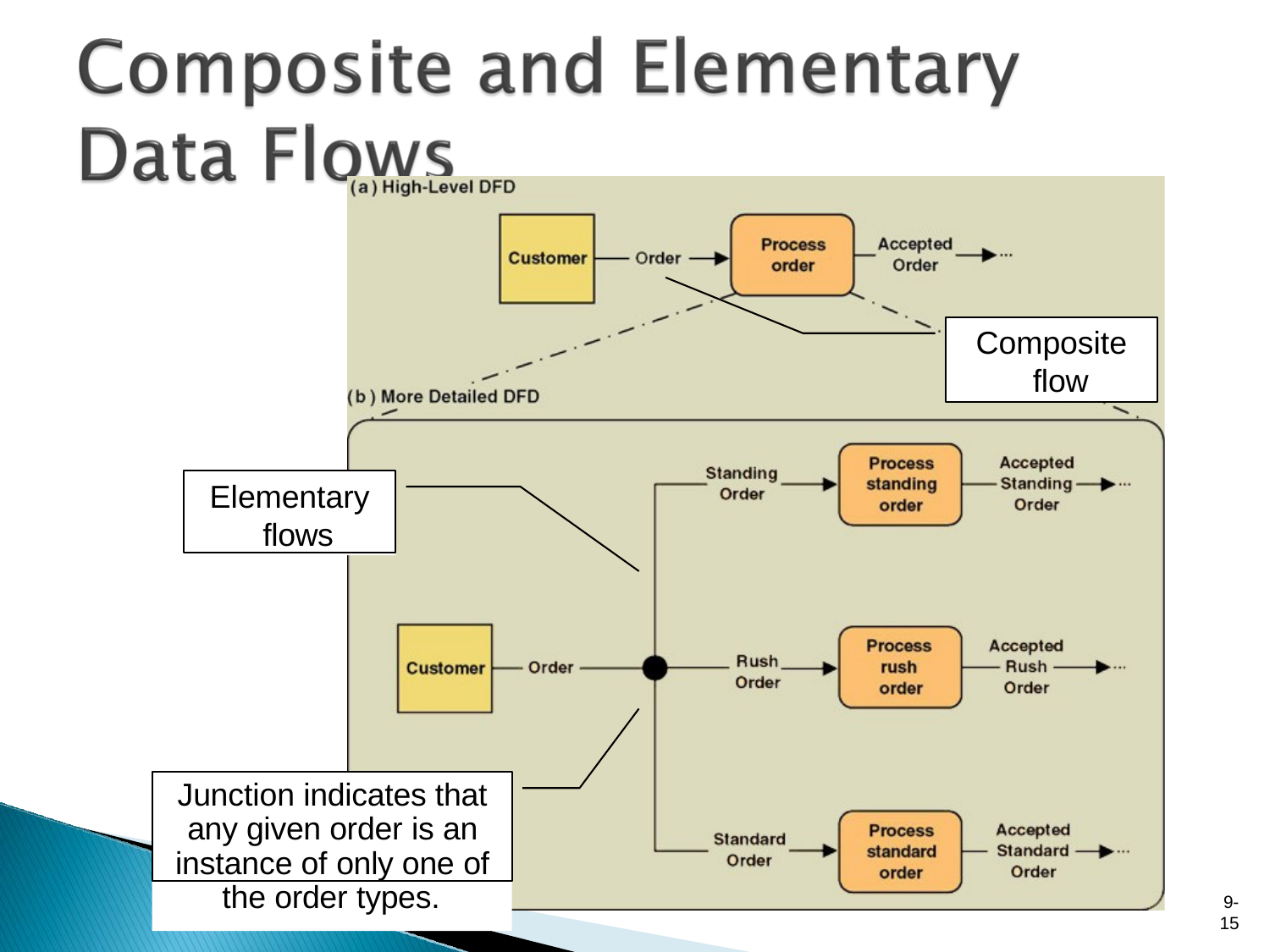

# Composite  flow

Elementary  flows
Junction indicates that  any given order is an  instance of only one of
the order types.
9-
15